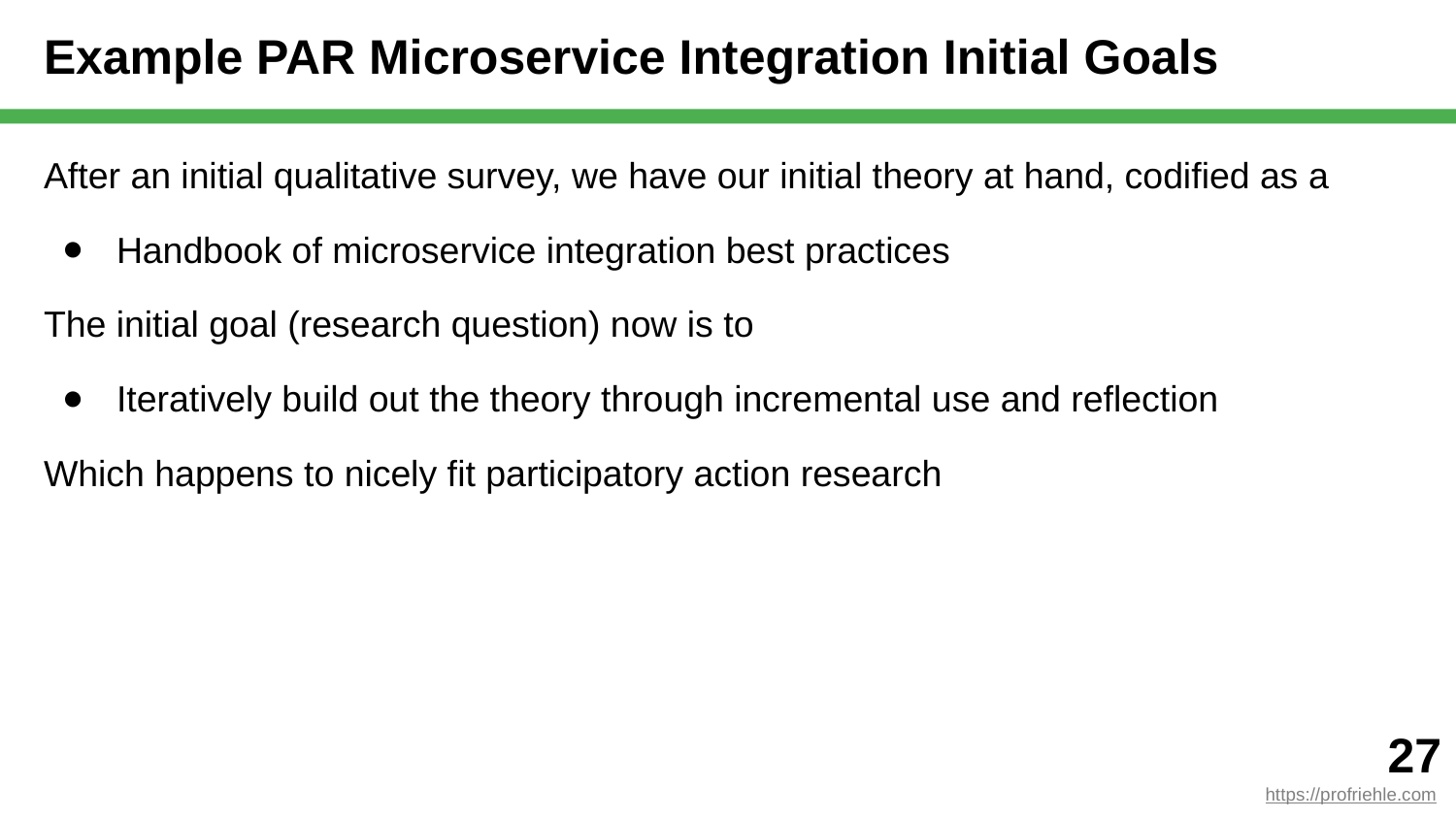

# Example PAR Microservice Integration Initial Goals
After an initial qualitative survey, we have our initial theory at hand, codified as a
Handbook of microservice integration best practices
The initial goal (research question) now is to
Iteratively build out the theory through incremental use and reflection
Which happens to nicely fit participatory action research

27
https://profriehle.com